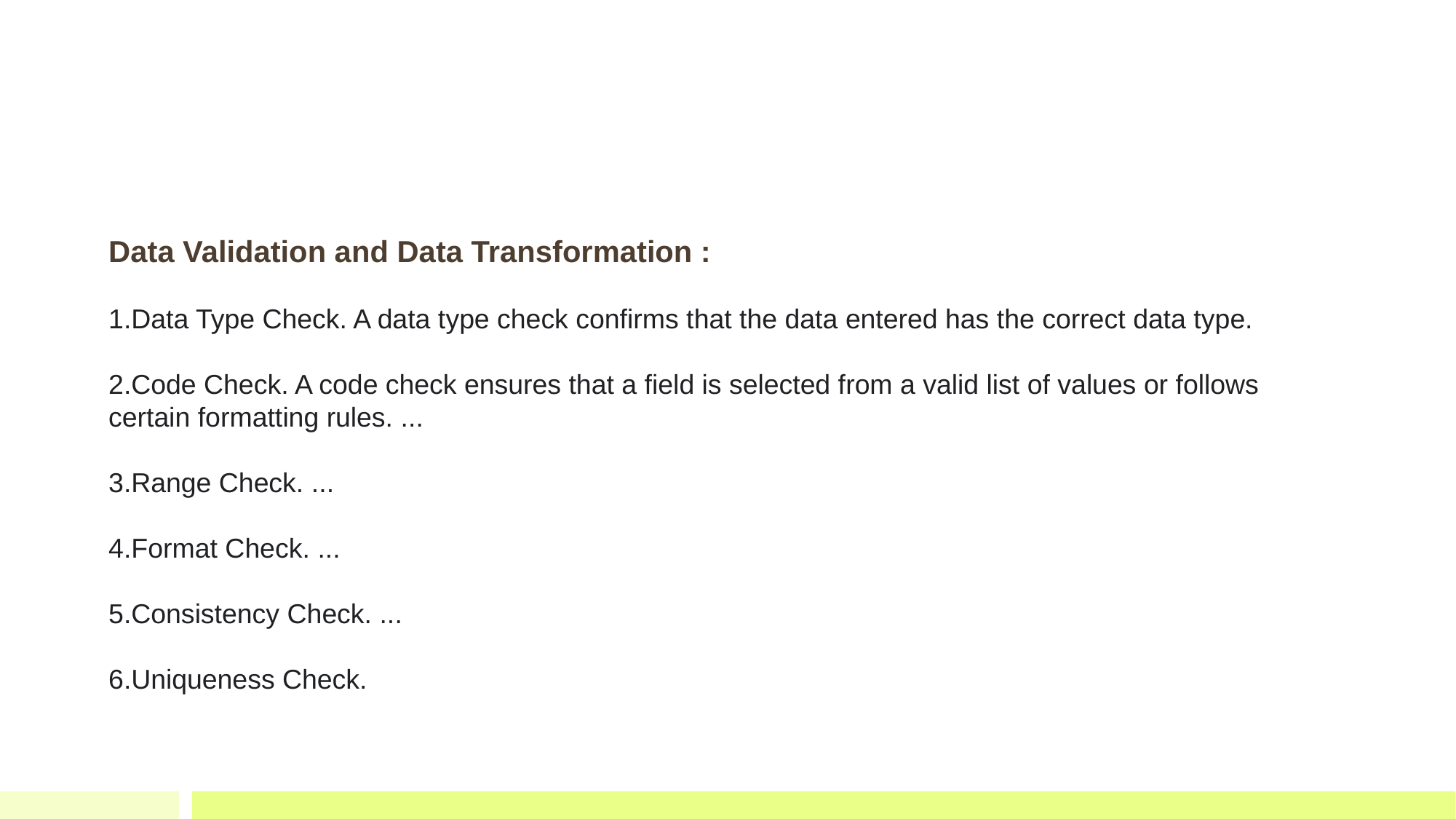

Data Validation and Data Transformation :

Data Type Check. A data type check confirms that the data entered has the correct data type.

Code Check. A code check ensures that a field is selected from a valid list of values or follows certain formatting rules. ...

Range Check. ...

Format Check. ...

Consistency Check. ...

Uniqueness Check.